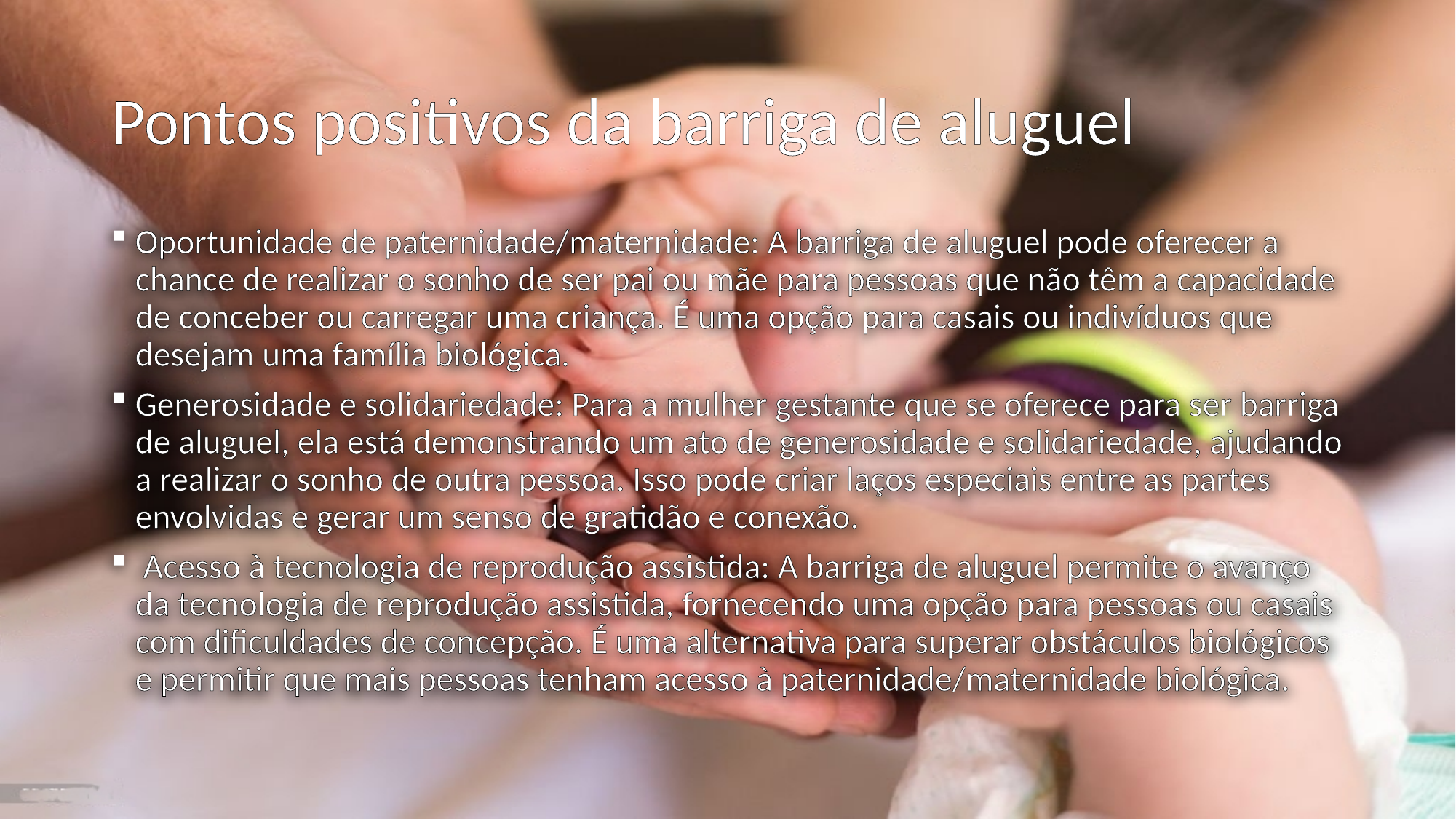

# Pontos positivos da barriga de aluguel
Oportunidade de paternidade/maternidade: A barriga de aluguel pode oferecer a chance de realizar o sonho de ser pai ou mãe para pessoas que não têm a capacidade de conceber ou carregar uma criança. É uma opção para casais ou indivíduos que desejam uma família biológica.
Generosidade e solidariedade: Para a mulher gestante que se oferece para ser barriga de aluguel, ela está demonstrando um ato de generosidade e solidariedade, ajudando a realizar o sonho de outra pessoa. Isso pode criar laços especiais entre as partes envolvidas e gerar um senso de gratidão e conexão.
 Acesso à tecnologia de reprodução assistida: A barriga de aluguel permite o avanço da tecnologia de reprodução assistida, fornecendo uma opção para pessoas ou casais com dificuldades de concepção. É uma alternativa para superar obstáculos biológicos e permitir que mais pessoas tenham acesso à paternidade/maternidade biológica.